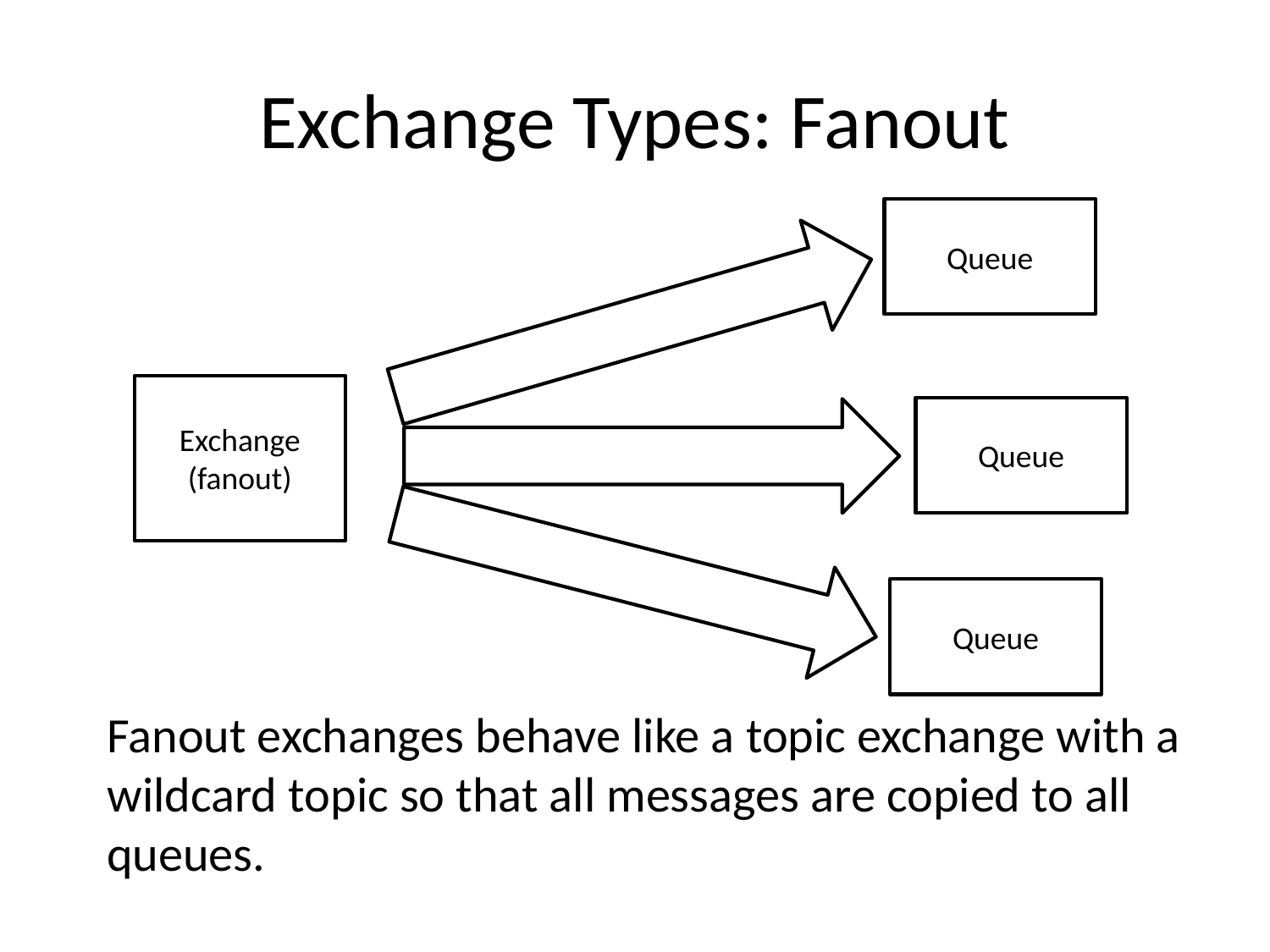

# Exchange Types: Fanout
Queue

Exchange
(fanout)
Queue

Queue
Fanout exchanges behave like a topic exchange with a
wildcard topic so that all messages are copied to all
queues.